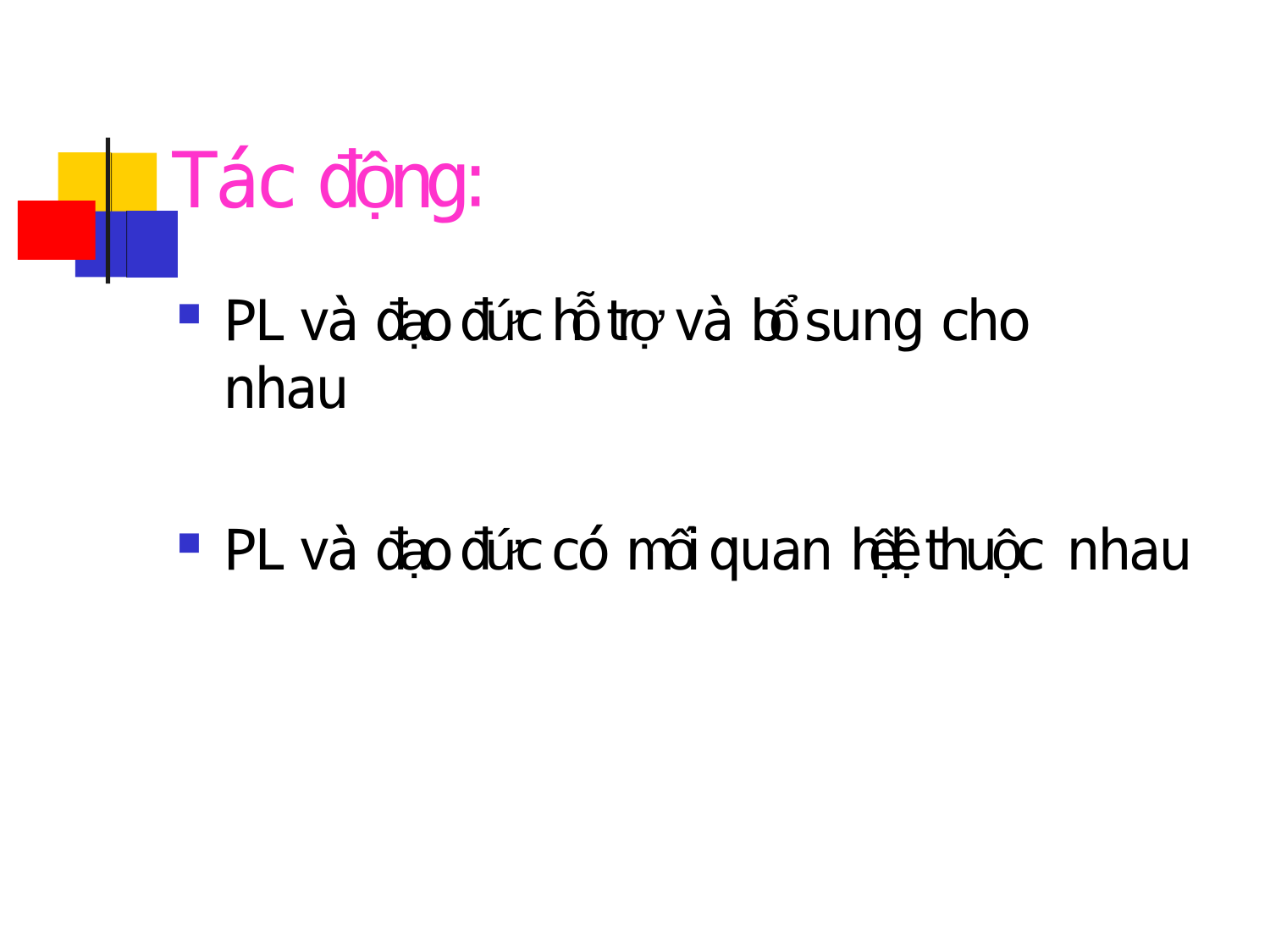

# Tác động:
PL và đạo đức hỗ trợ và bổ sung cho  nhau

PL và đạo đức có mối quan hệ lệ thuộc  nhau